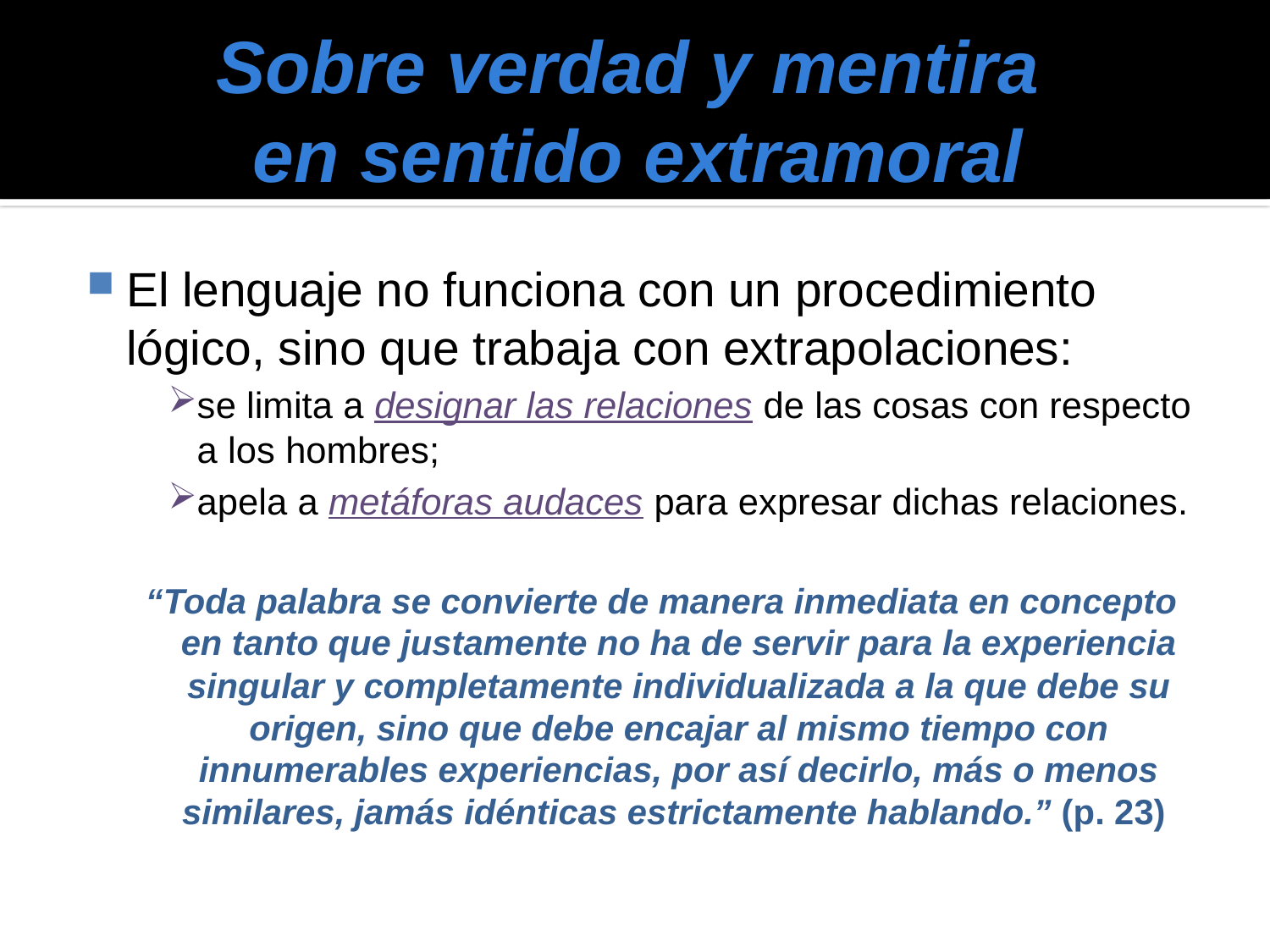

# Sobre verdad y mentira en sentido extramoral
El lenguaje no funciona con un procedimiento lógico, sino que trabaja con extrapolaciones:
se limita a designar las relaciones de las cosas con respecto a los hombres;
apela a metáforas audaces para expresar dichas relaciones.

“Toda palabra se convierte de manera inmediata en concepto en tanto que justamente no ha de servir para la experiencia singular y completamente individualizada a la que debe su origen, sino que debe encajar al mismo tiempo con innumerables experiencias, por así decirlo, más o menos similares, jamás idénticas estrictamente hablando.” (p. 23)